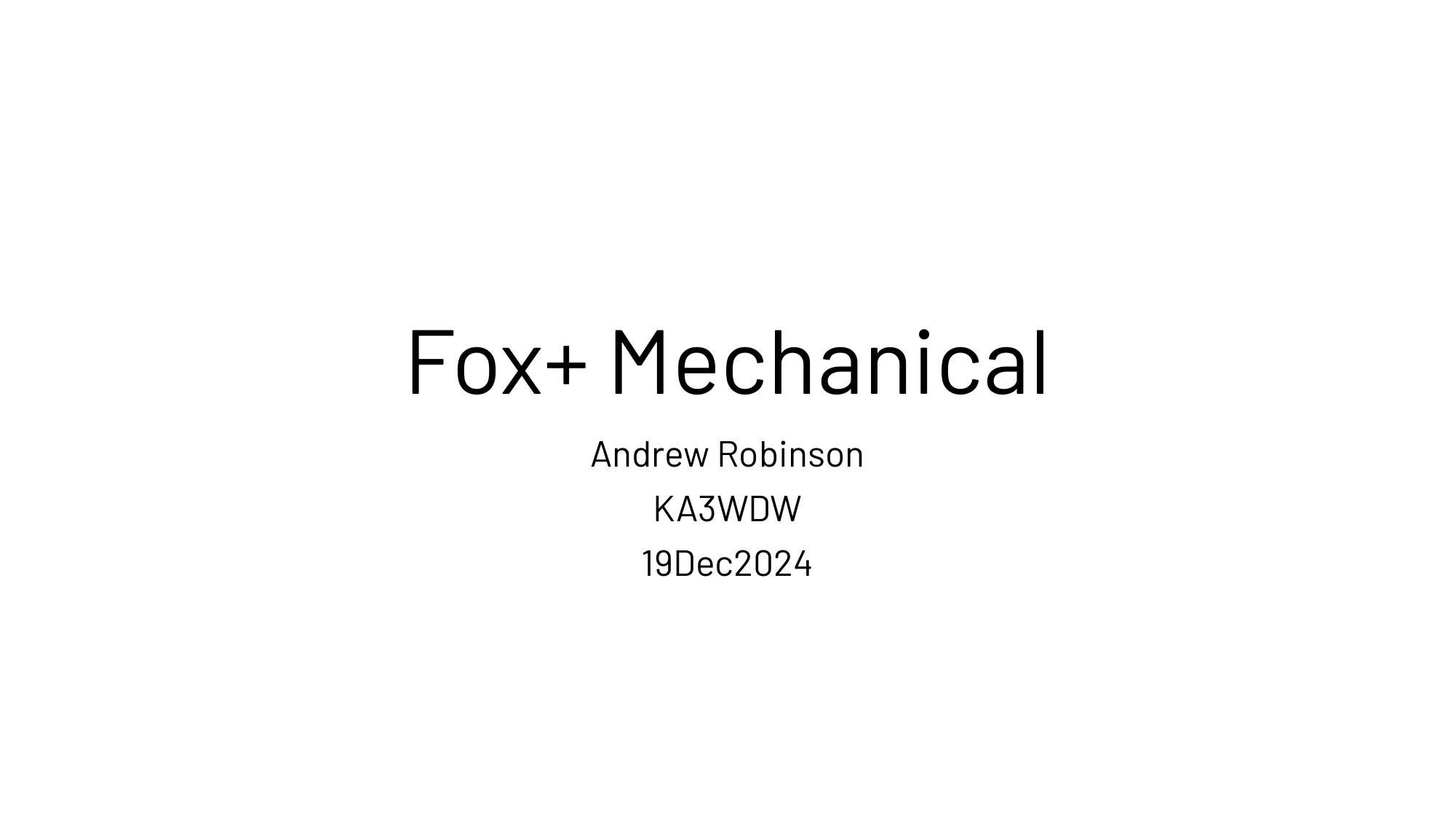

# Fox+ Mechanical
Andrew Robinson
KA3WDW
19Dec2024